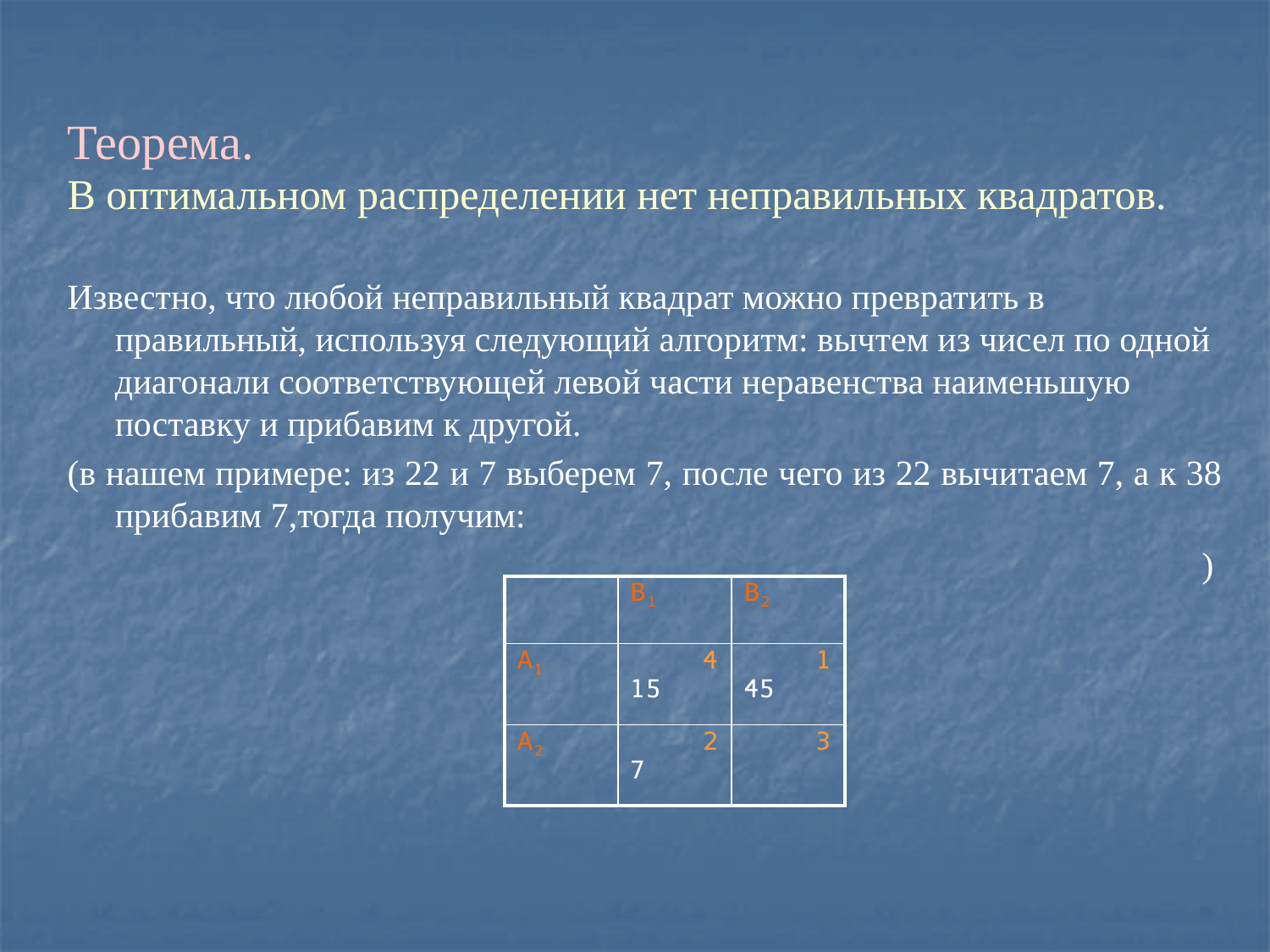

Теорема.
В оптимальном распределении нет неправильных квадратов.

Известно, что любой неправильный квадрат можно превратить в правильный, используя следующий алгоритм: вычтем из чисел по одной диагонали соответствующей левой части неравенства наименьшую поставку и прибавим к другой.
(в нашем примере: из 22 и 7 выберем 7, после чего из 22 вычитаем 7, а к 38 прибавим 7,тогда получим:
                                                      )

|  | B1 | B2 |
| --- | --- | --- |
| A1 | 4 15 | 1 45 |
| A2 | 2 7 | 3 |